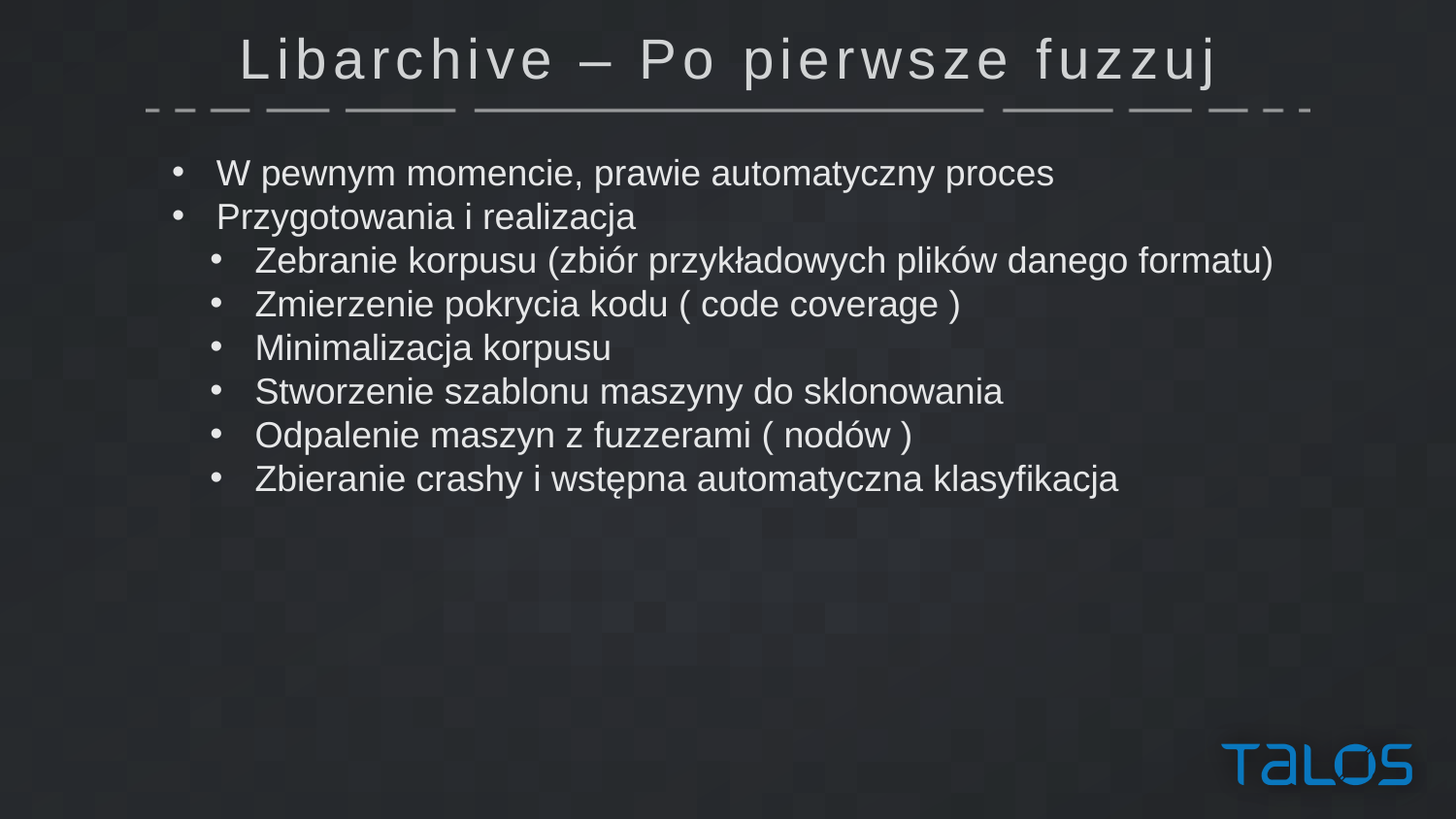

# Libarchive – Po pierwsze fuzzuj
 W pewnym momencie, prawie automatyczny proces
 Przygotowania i realizacja
 Zebranie korpusu (zbiór przykładowych plików danego formatu)
 Zmierzenie pokrycia kodu ( code coverage )
 Minimalizacja korpusu
 Stworzenie szablonu maszyny do sklonowania
 Odpalenie maszyn z fuzzerami ( nodów )
 Zbieranie crashy i wstępna automatyczna klasyfikacja